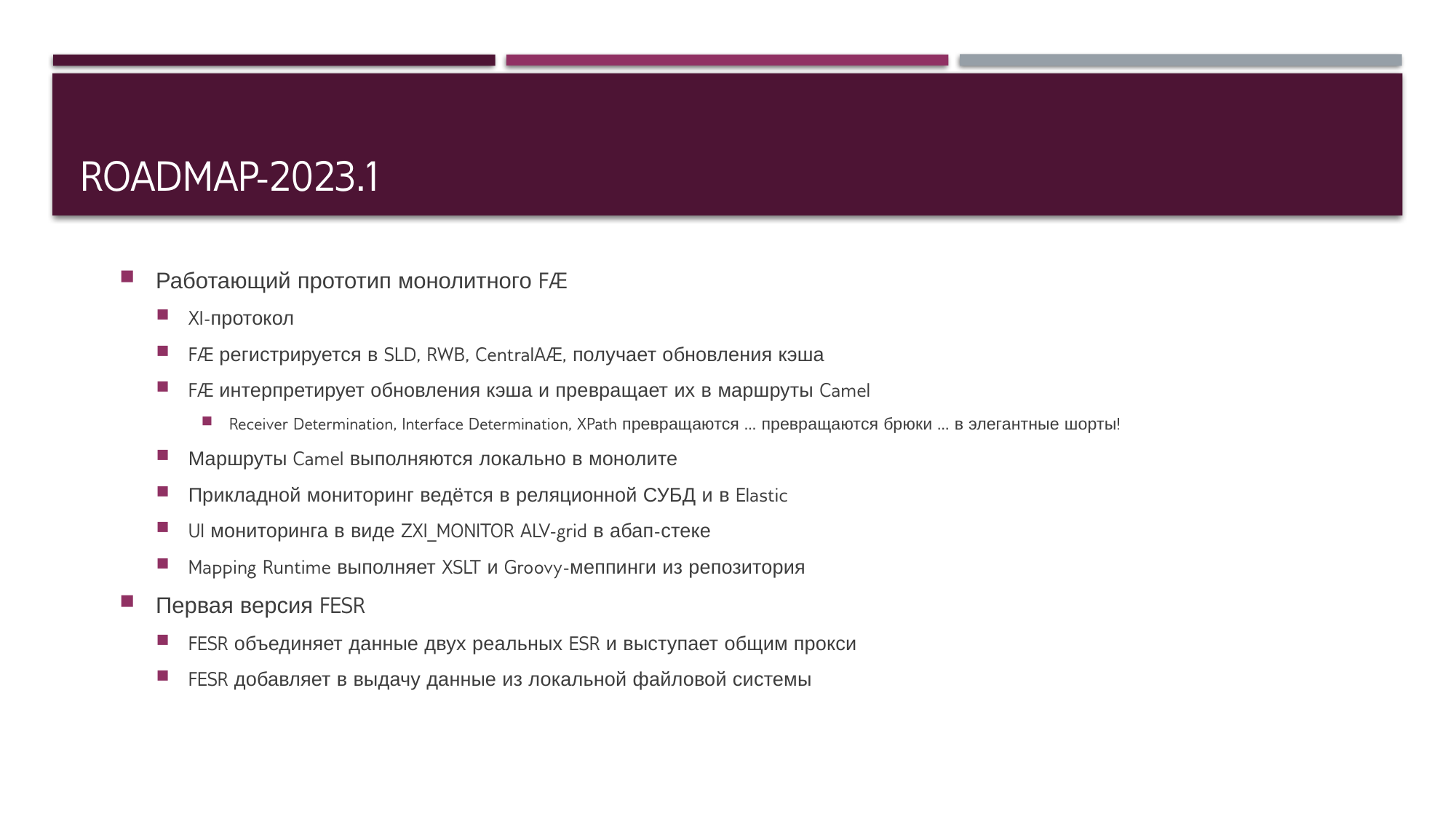

# ROADMAP-2023.1
Работающий прототип монолитного FAE
XI-протокол
FAE регистрируется в SLD, RWB, CentralAAE, получает обновления кэша
FAE интерпретирует обновления кэша и превращает их в маршруты Camel
Receiver Determination, Interface Determination, XPath превращаются ... превращаются брюки ... в элегантные шорты!
Маршруты Camel выполняются локально в монолите
Прикладной мониторинг ведётся в реляционной СУБД и в Elastic
UI мониторинга в виде ZXI_MONITOR ALV-grid в абап-стеке
Mapping Runtime выполняет XSLT и Groovy-меппинги из репозитория
Первая версия FESR
FESR объединяет данные двух реальных ESR и выступает общим прокси
FESR добавляет в выдачу данные из локальной файловой системы